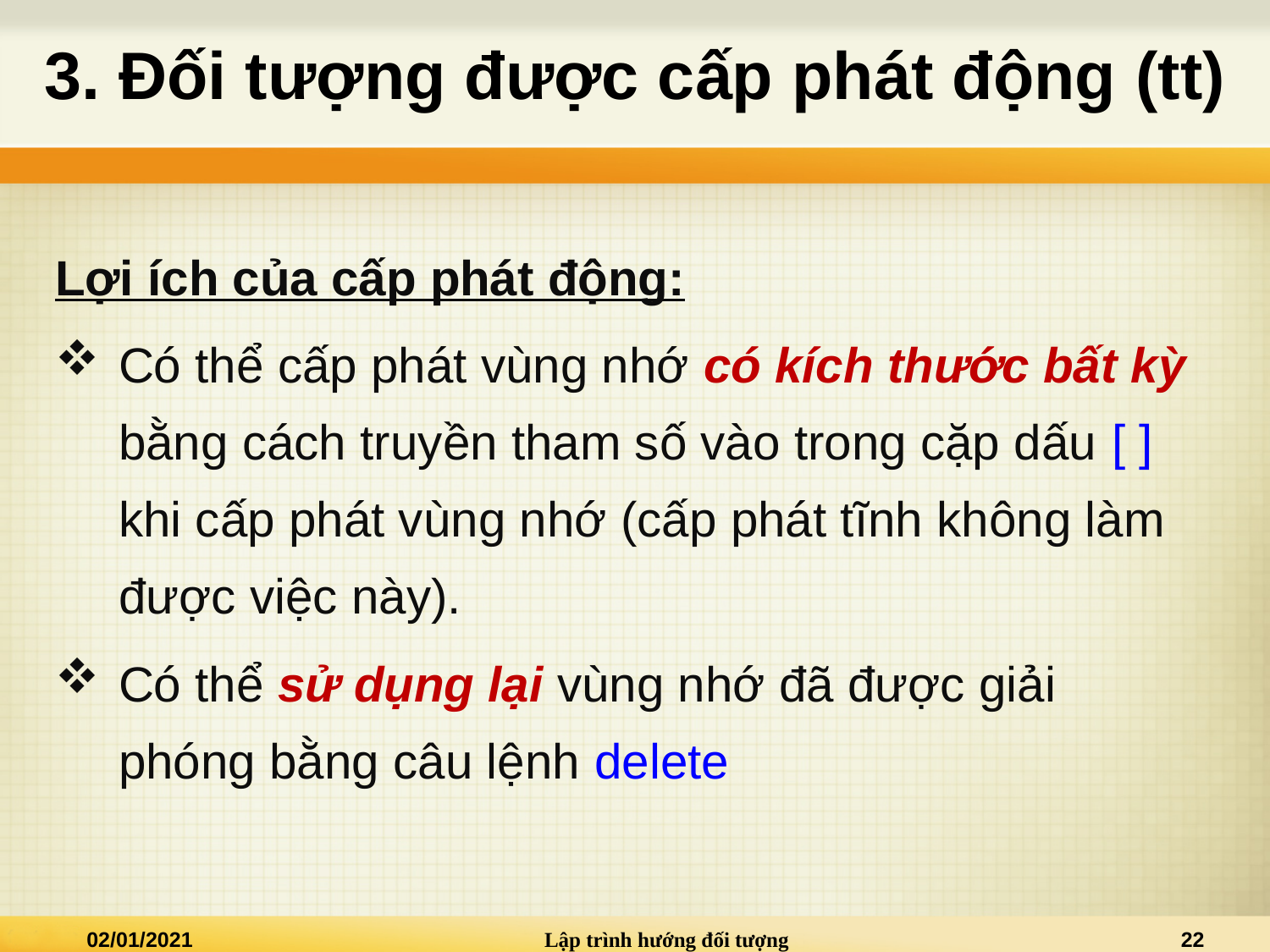

# 3. Đối tượng được cấp phát động (tt)
Lợi ích của cấp phát động:
Có thể cấp phát vùng nhớ có kích thước bất kỳ bằng cách truyền tham số vào trong cặp dấu [ ] khi cấp phát vùng nhớ (cấp phát tĩnh không làm được việc này).
Có thể sử dụng lại vùng nhớ đã được giải phóng bằng câu lệnh delete
02/01/2021
Lập trình hướng đối tượng
22